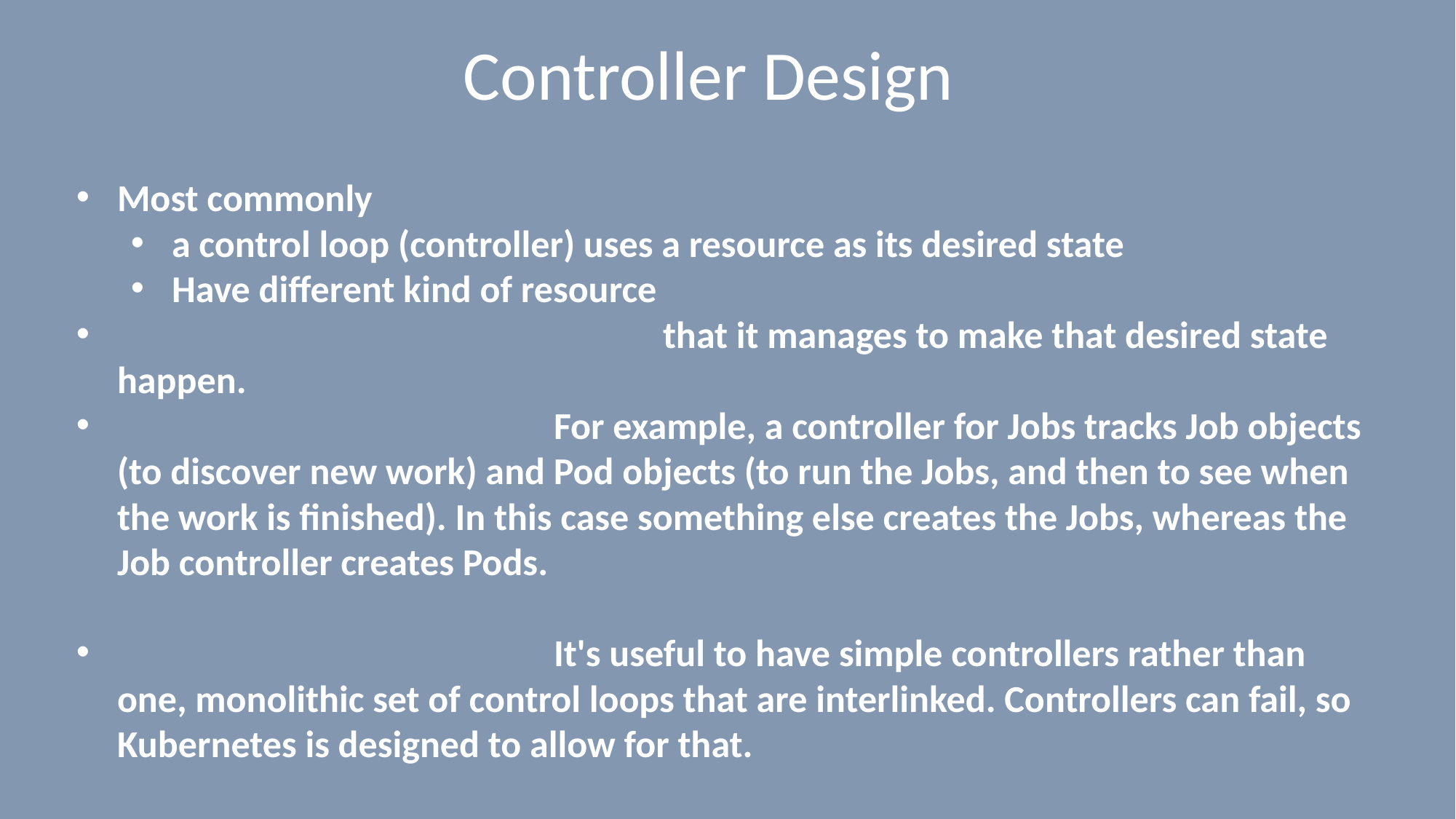

# Controller Design
Most commonly
a control loop (controller) uses a resource as its desired state
Have different kind of resource
					that it manages to make that desired state happen.
				For example, a controller for Jobs tracks Job objects (to discover new work) and Pod objects (to run the Jobs, and then to see when the work is finished). In this case something else creates the Jobs, whereas the Job controller creates Pods.

				It's useful to have simple controllers rather than one, monolithic set of control loops that are interlinked. Controllers can fail, so Kubernetes is designed to allow for that.